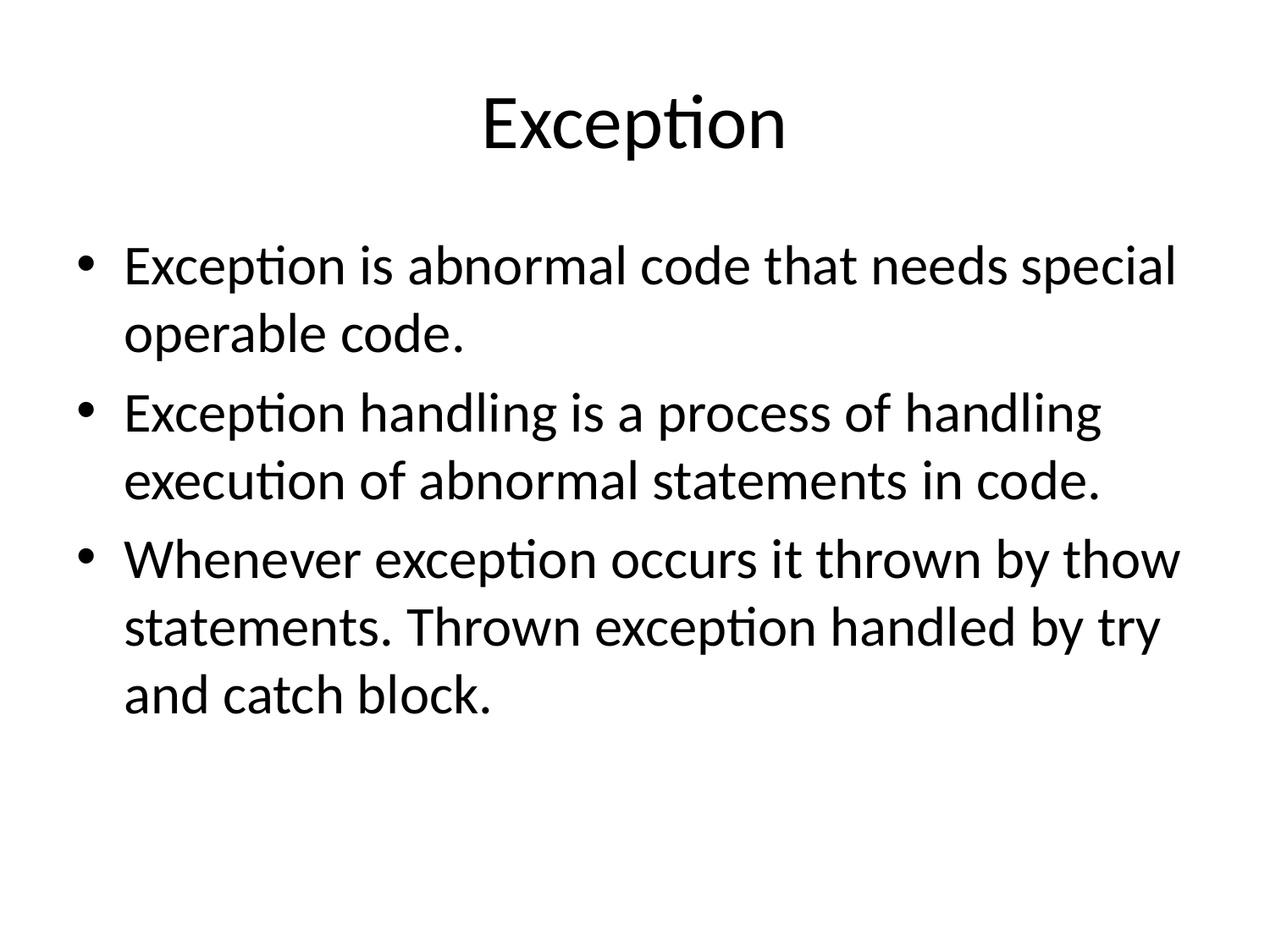

# Exception
Exception is abnormal code that needs special operable code.
Exception handling is a process of handling execution of abnormal statements in code.
Whenever exception occurs it thrown by thow statements. Thrown exception handled by try and catch block.